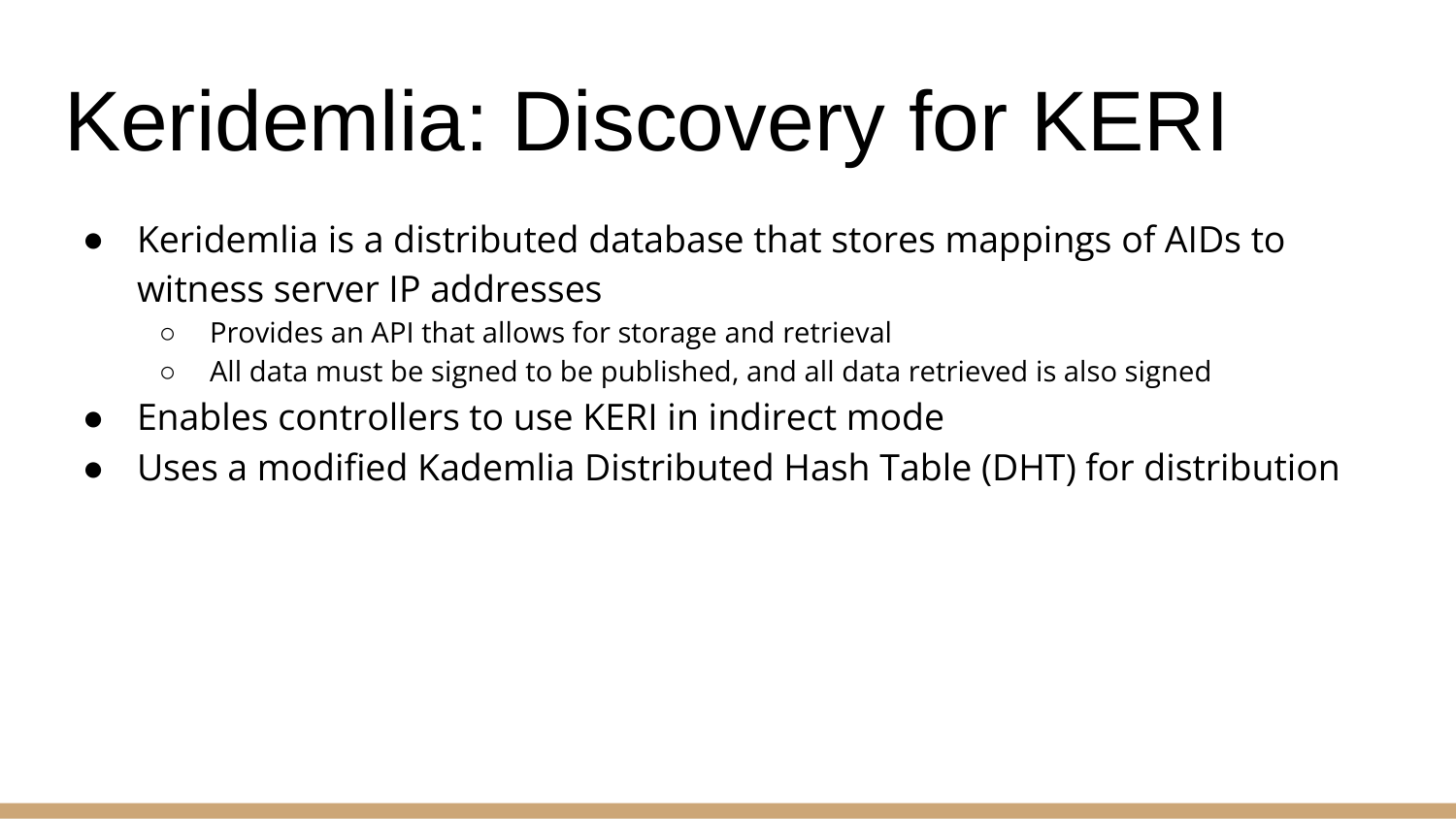

# Keridemlia: Discovery for KERI
Keridemlia is a distributed database that stores mappings of AIDs to witness server IP addresses
Provides an API that allows for storage and retrieval
All data must be signed to be published, and all data retrieved is also signed
Enables controllers to use KERI in indirect mode
Uses a modified Kademlia Distributed Hash Table (DHT) for distribution